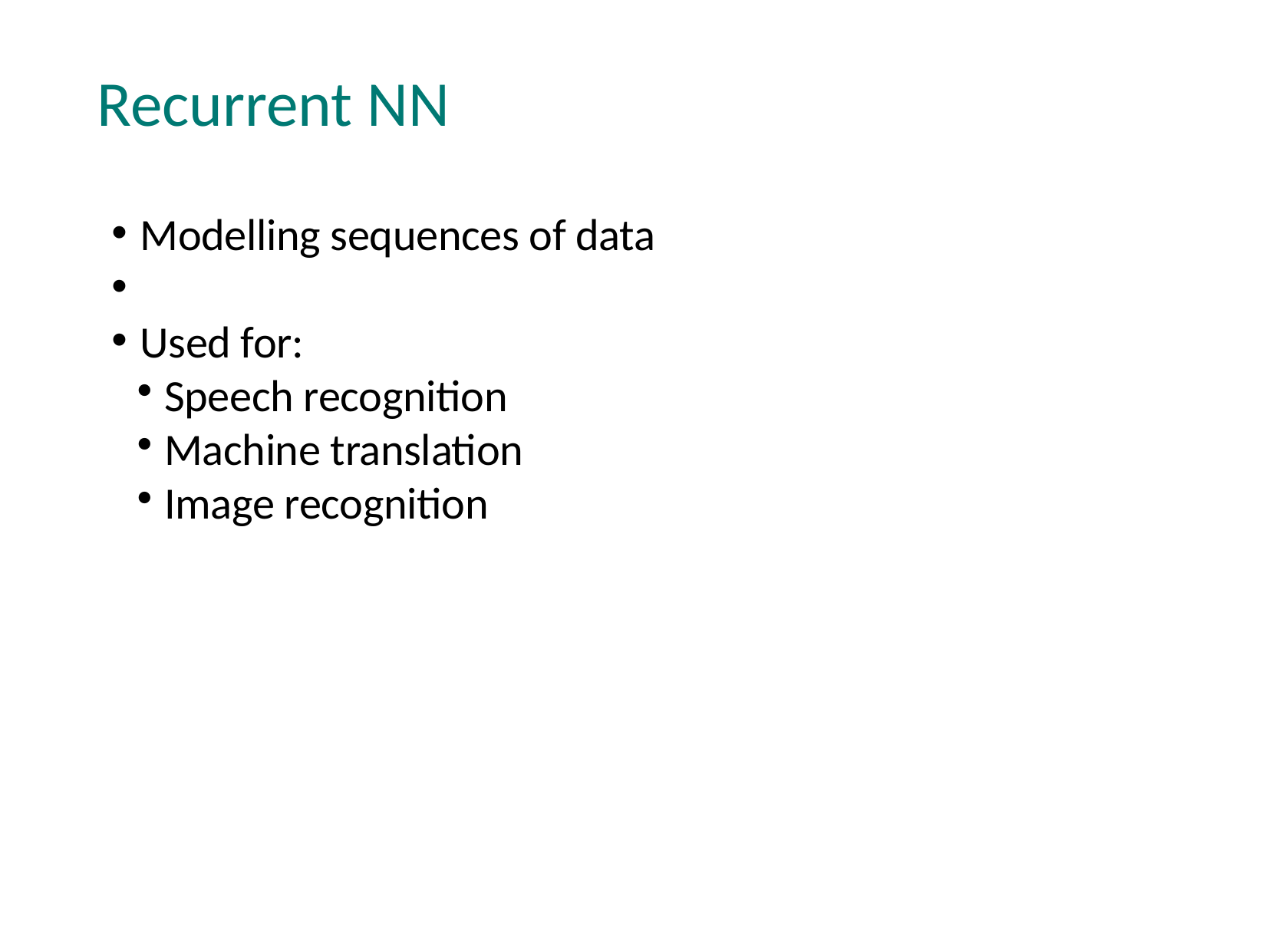

Recurrent NN

Modelling sequences of data

Used for:
Speech recognition
Machine translation
Image recognition